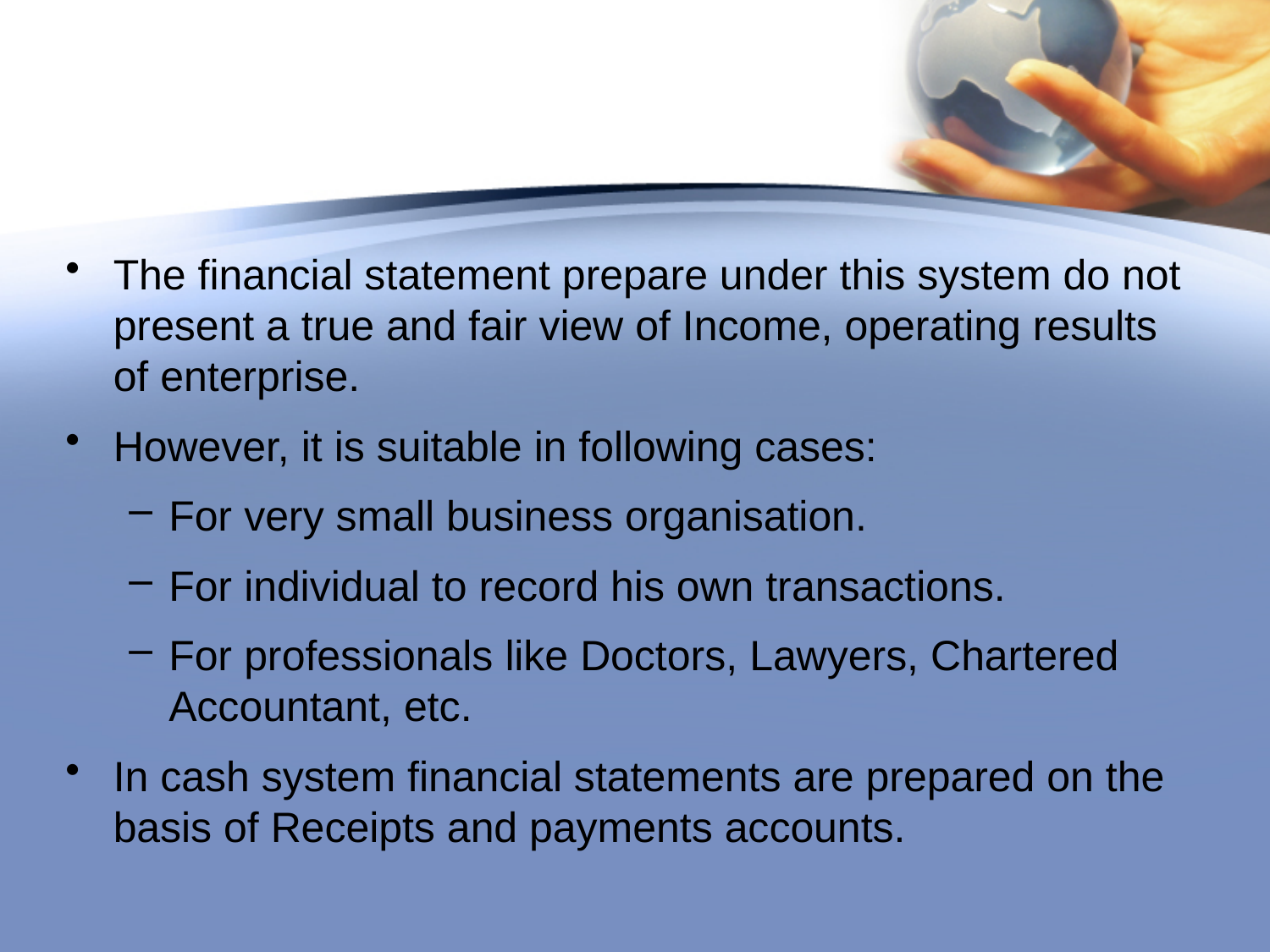

#
The financial statement prepare under this system do not present a true and fair view of Income, operating results of enterprise.
However, it is suitable in following cases:
For very small business organisation.
For individual to record his own transactions.
For professionals like Doctors, Lawyers, Chartered Accountant, etc.
In cash system financial statements are prepared on the basis of Receipts and payments accounts.